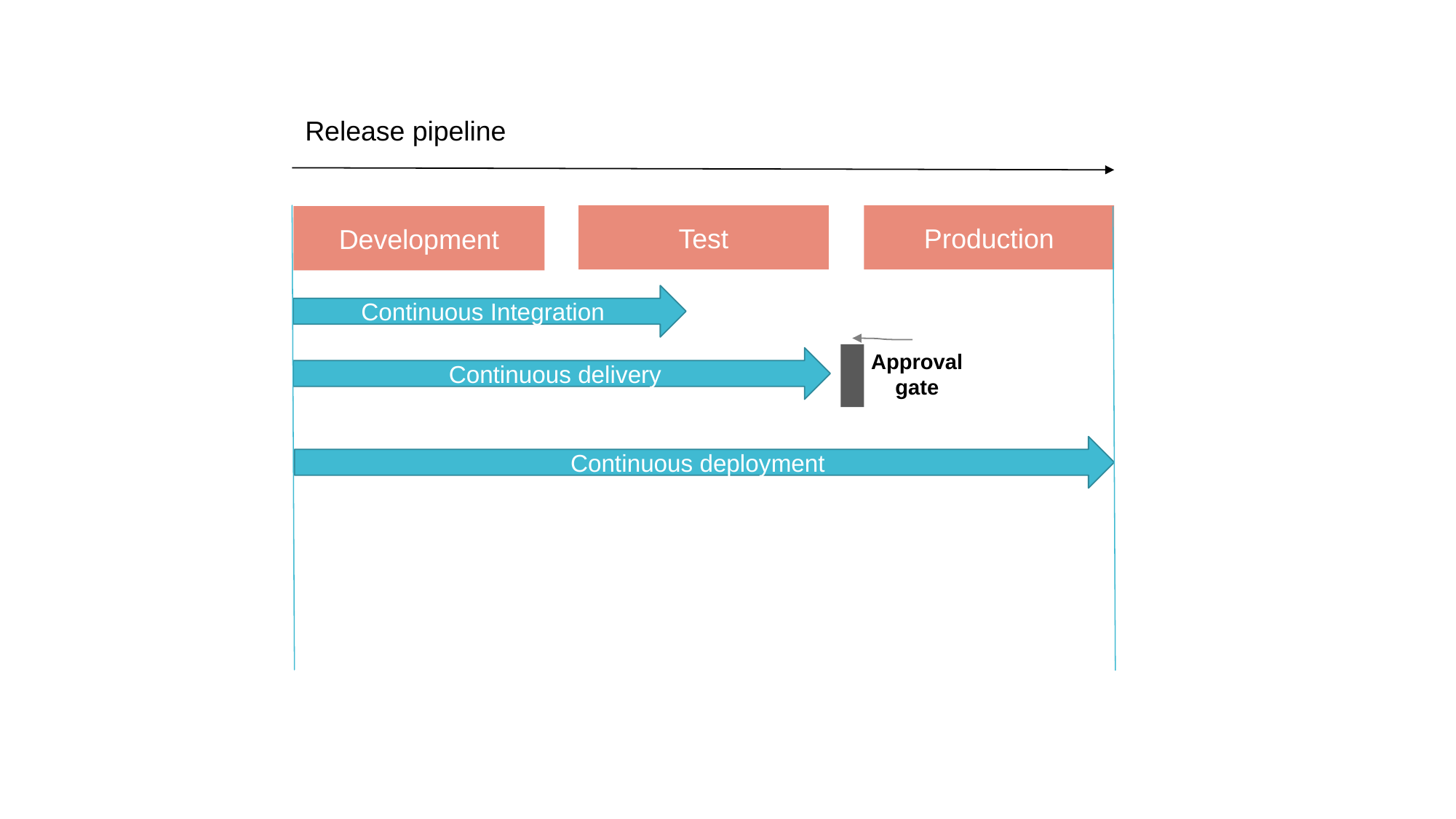

Release pipeline
Test
Production
Development
Continuous Integration
Approval
gate

Continuous delivery
Continuous deployment